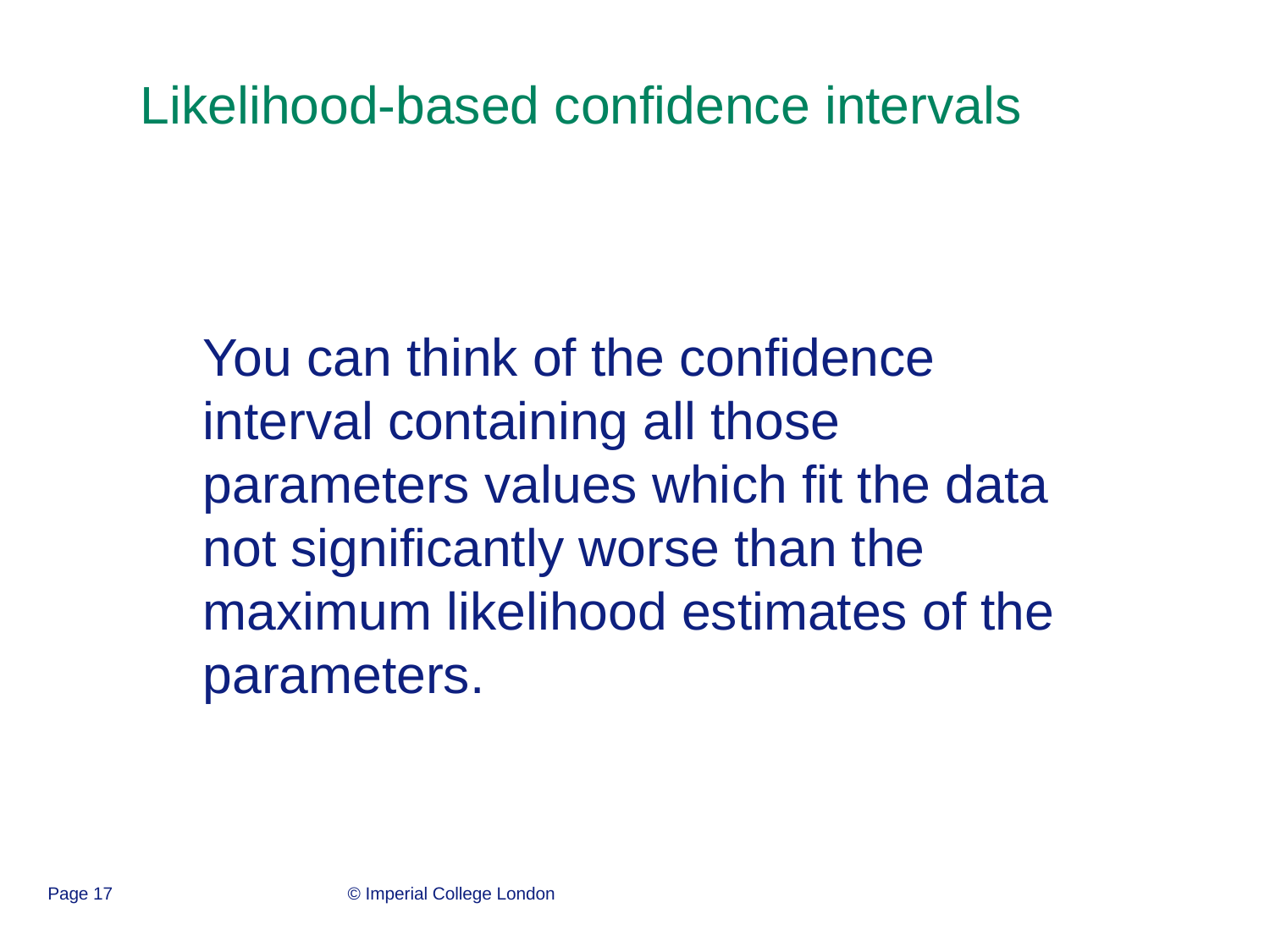

Likelihood-based confidence intervals
You can think of the confidence interval containing all those parameters values which fit the data not significantly worse than the maximum likelihood estimates of the parameters.
Page 17
© Imperial College London